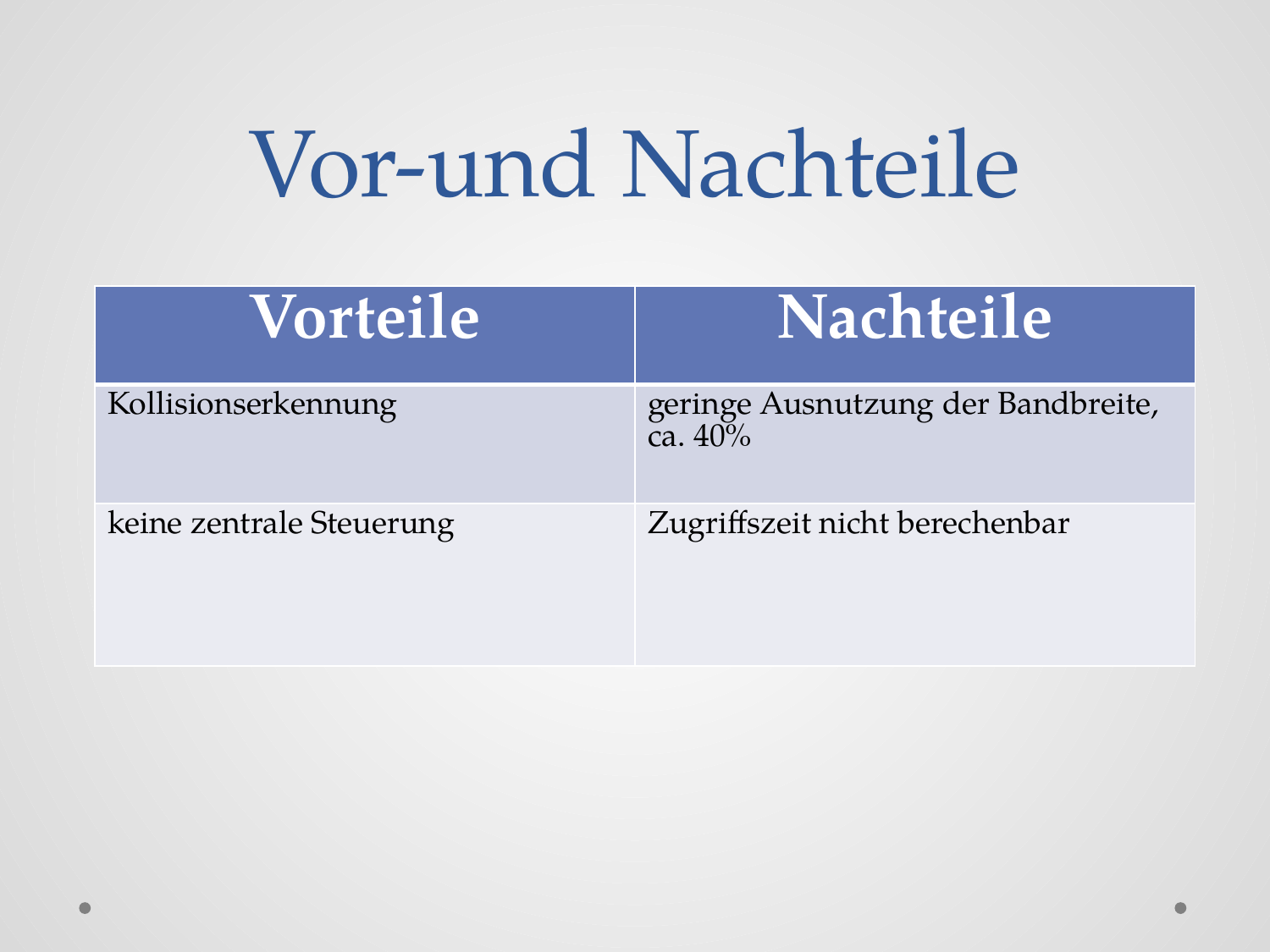

# Vor-und Nachteile
| Vorteile | Nachteile |
| --- | --- |
| Kollisionserkennung | geringe Ausnutzung der Bandbreite, ca. 40% |
| keine zentrale Steuerung | Zugriffszeit nicht berechenbar |